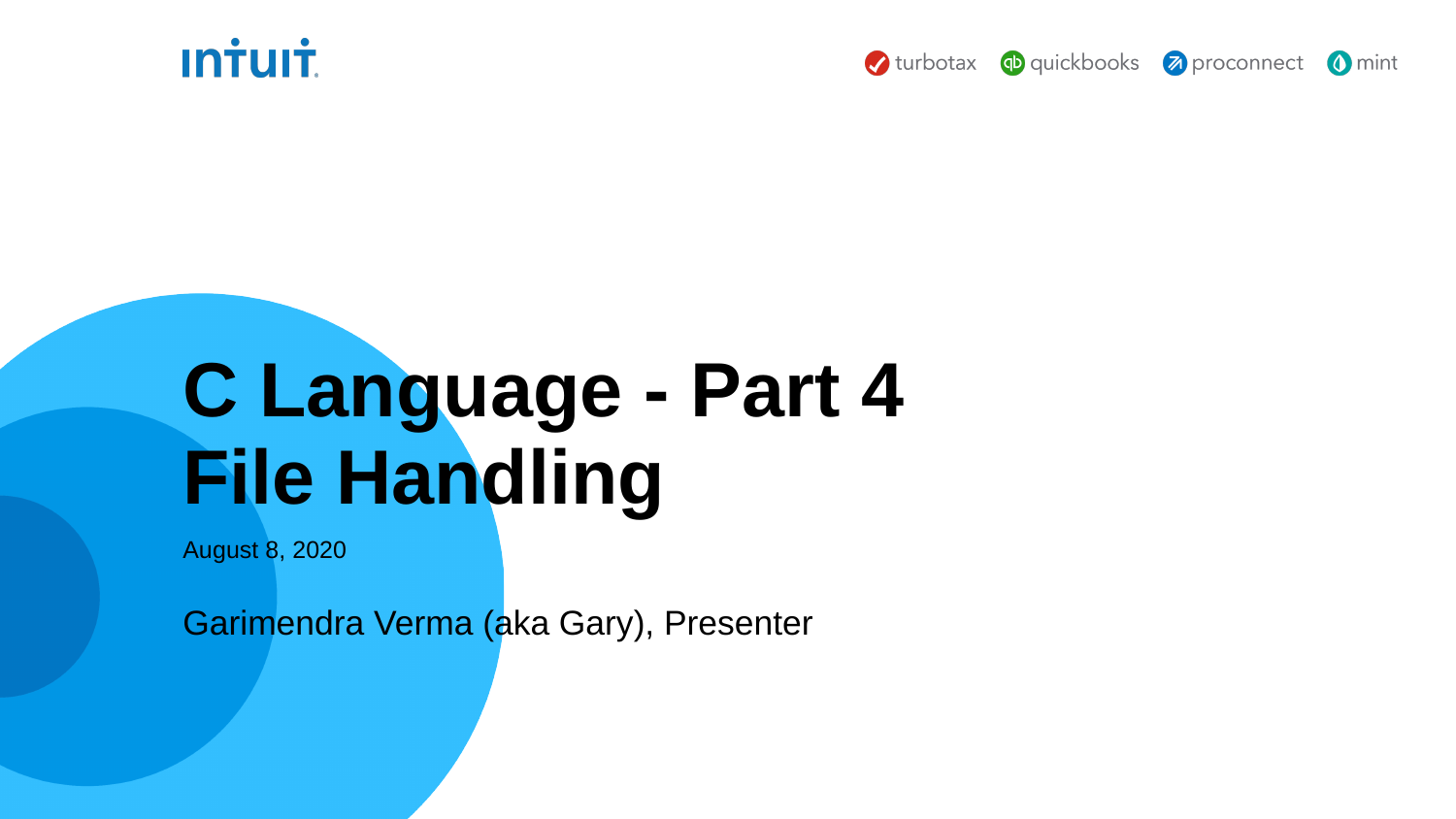

# C Language - Part 4
File Handling
August 8, 2020
Garimendra Verma (aka Gary), Presenter